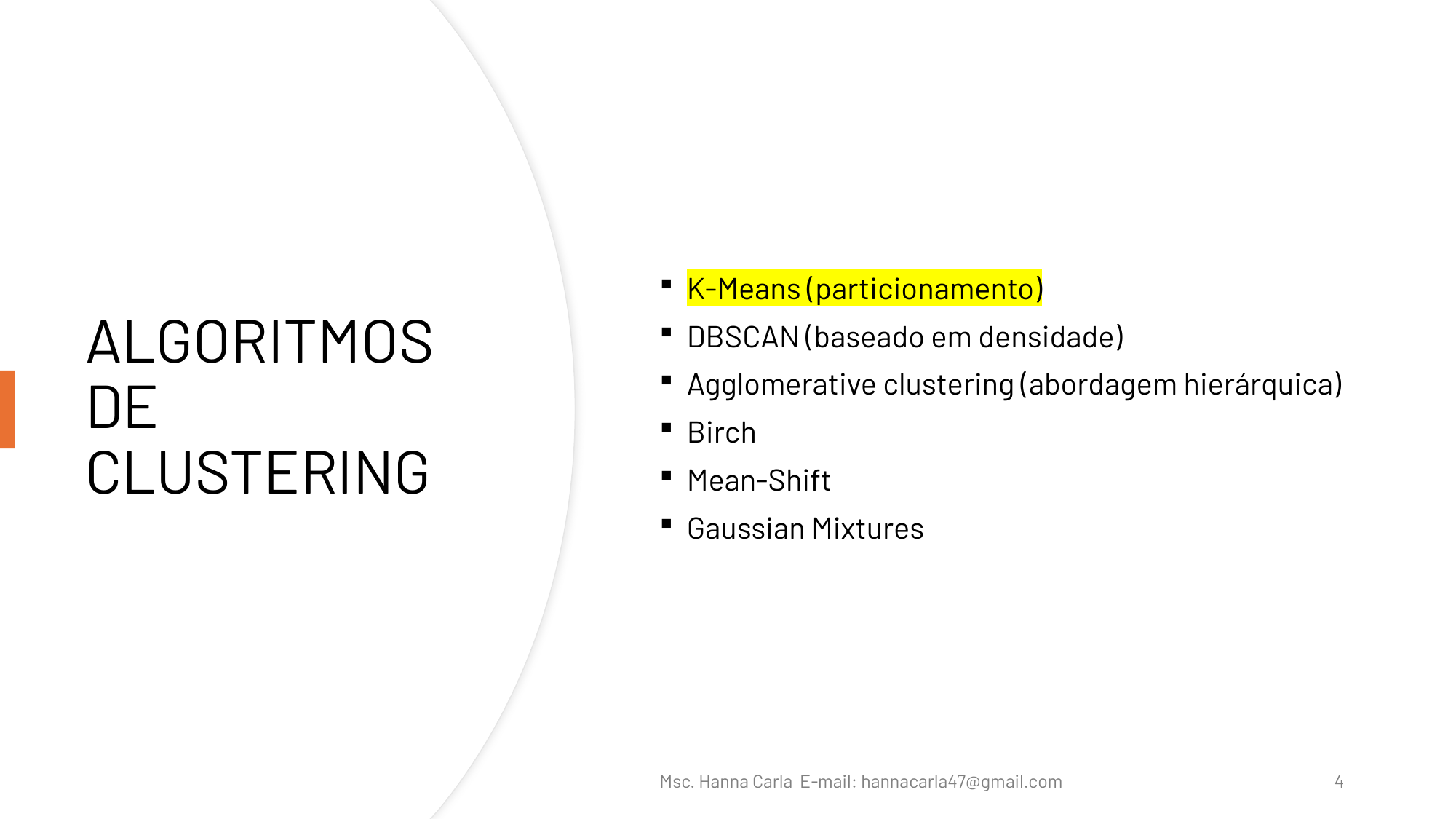

K-Means (particionamento)
DBSCAN (baseado em densidade)
Agglomerative clustering (abordagem hierárquica)
Birch
Mean-Shift
Gaussian Mixtures
# ALGORITMOS DE CLUSTERING

Msc. Hanna Carla  E-mail: hannacarla47@gmail.com
4